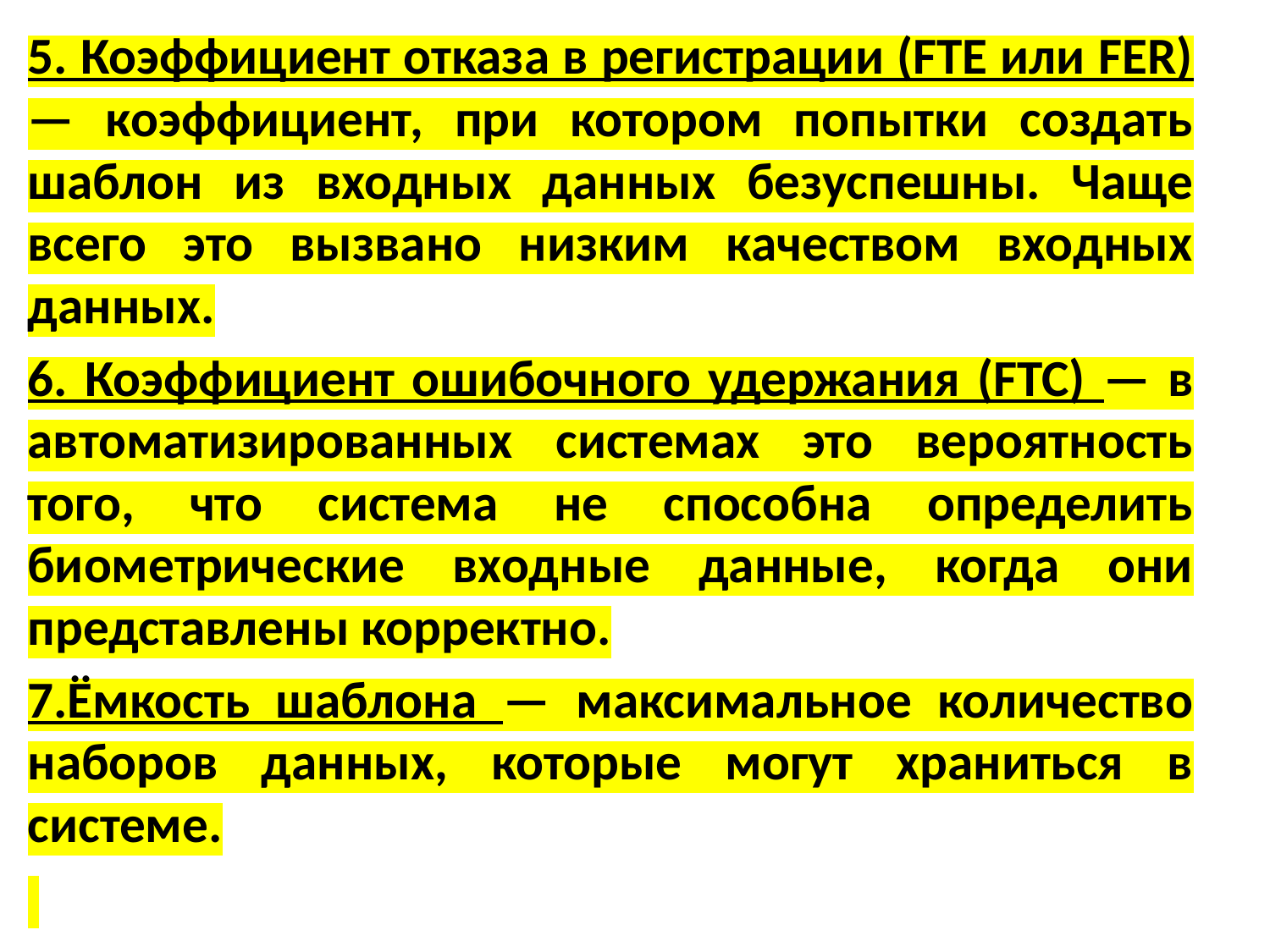

5. Коэффициент отказа в регистрации (FTE или FER) — коэффициент, при котором попытки создать шаблон из входных данных безуспешны. Чаще всего это вызвано низким качеством входных данных.
6. Коэффициент ошибочного удержания (FTC) — в автоматизированных системах это вероятность того, что система не способна определить биометрические входные данные, когда они представлены корректно.
7.Ёмкость шаблона — максимальное количество наборов данных, которые могут храниться в системе.